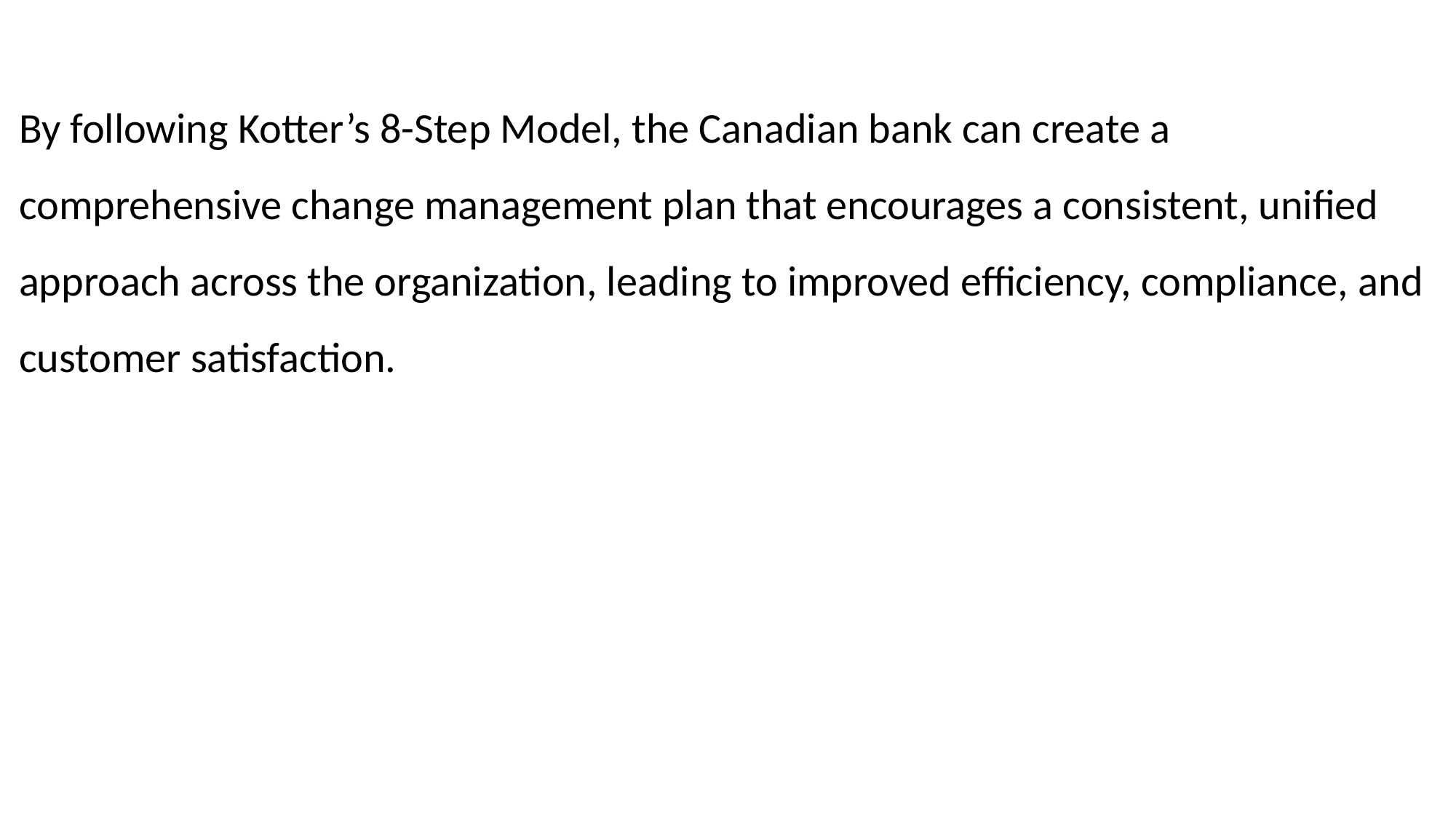

By following Kotter’s 8-Step Model, the Canadian bank can create a comprehensive change management plan that encourages a consistent, unified approach across the organization, leading to improved efficiency, compliance, and customer satisfaction.